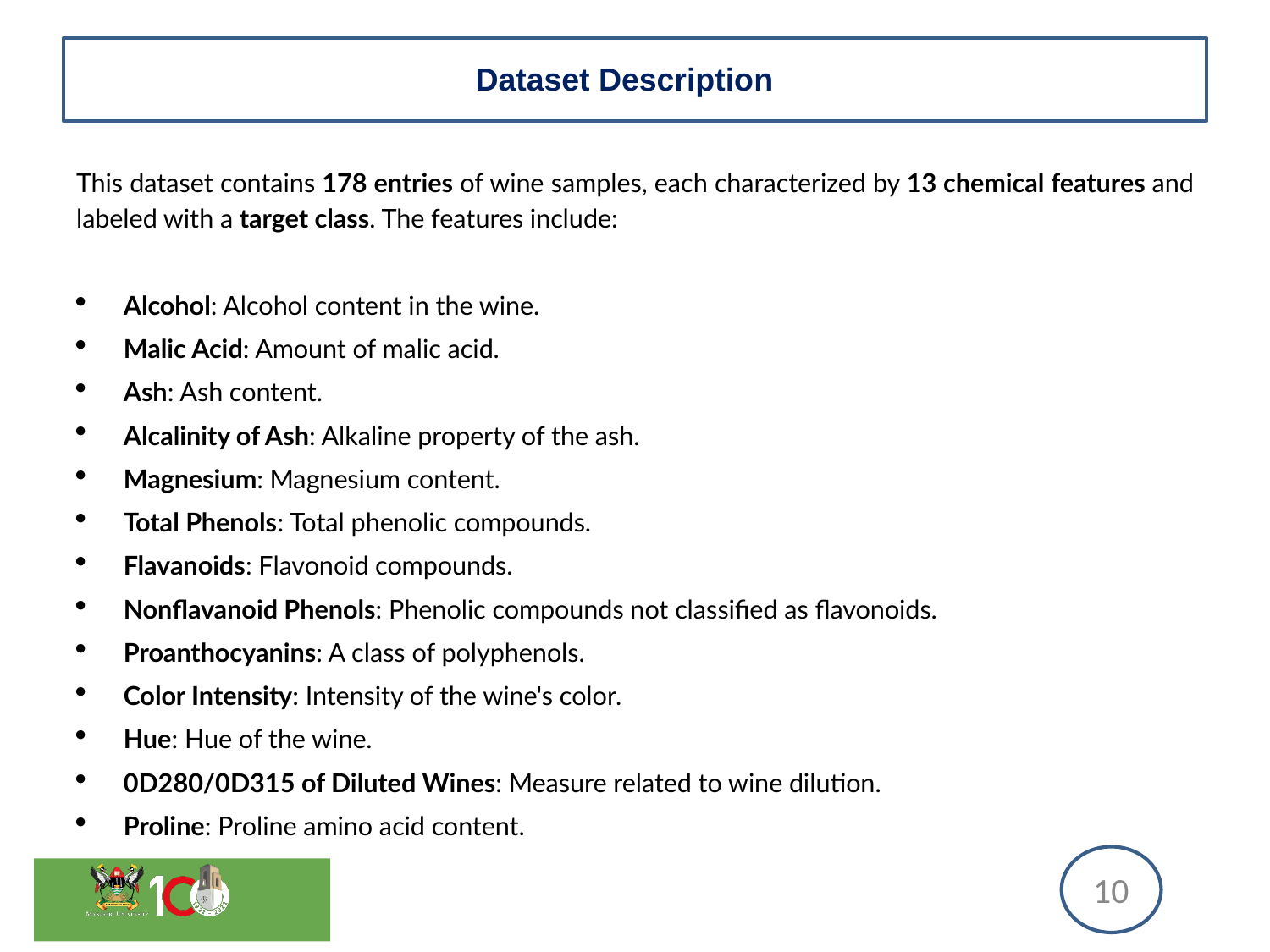

# Dataset Description
This dataset contains 178 entries of wine samples, each characterized by 13 chemical features and labeled with a target class. The features include:

Alcohol: Alcohol content in the wine.
Malic Acid: Amount of malic acid.
Ash: Ash content.
Alcalinity of Ash: Alkaline property of the ash.
Magnesium: Magnesium content.
Total Phenols: Total phenolic compounds.
Flavanoids: Flavonoid compounds.
Nonflavanoid Phenols: Phenolic compounds not classified as flavonoids.
Proanthocyanins: A class of polyphenols.
Color Intensity: Intensity of the wine's color.
Hue: Hue of the wine.
0D280/0D315 of Diluted Wines: Measure related to wine dilution.
Proline: Proline amino acid content.